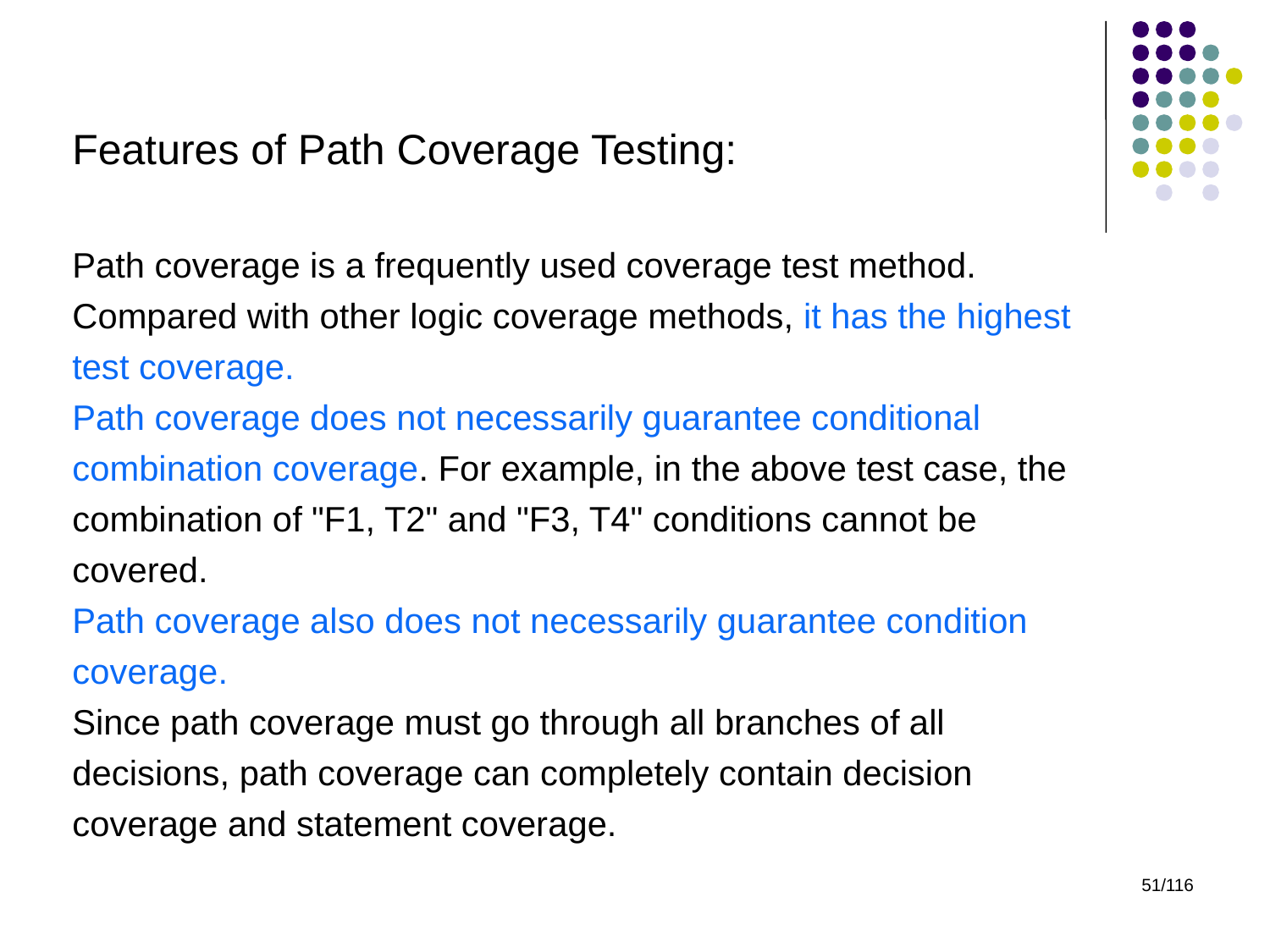

Features of Path Coverage Testing:

Path coverage is a frequently used coverage test method. Compared with other logic coverage methods, it has the highest test coverage.
Path coverage does not necessarily guarantee conditional combination coverage. For example, in the above test case, the combination of "F1, T2" and "F3, T4" conditions cannot be covered.
Path coverage also does not necessarily guarantee condition coverage.
Since path coverage must go through all branches of all decisions, path coverage can completely contain decision coverage and statement coverage.
51/116